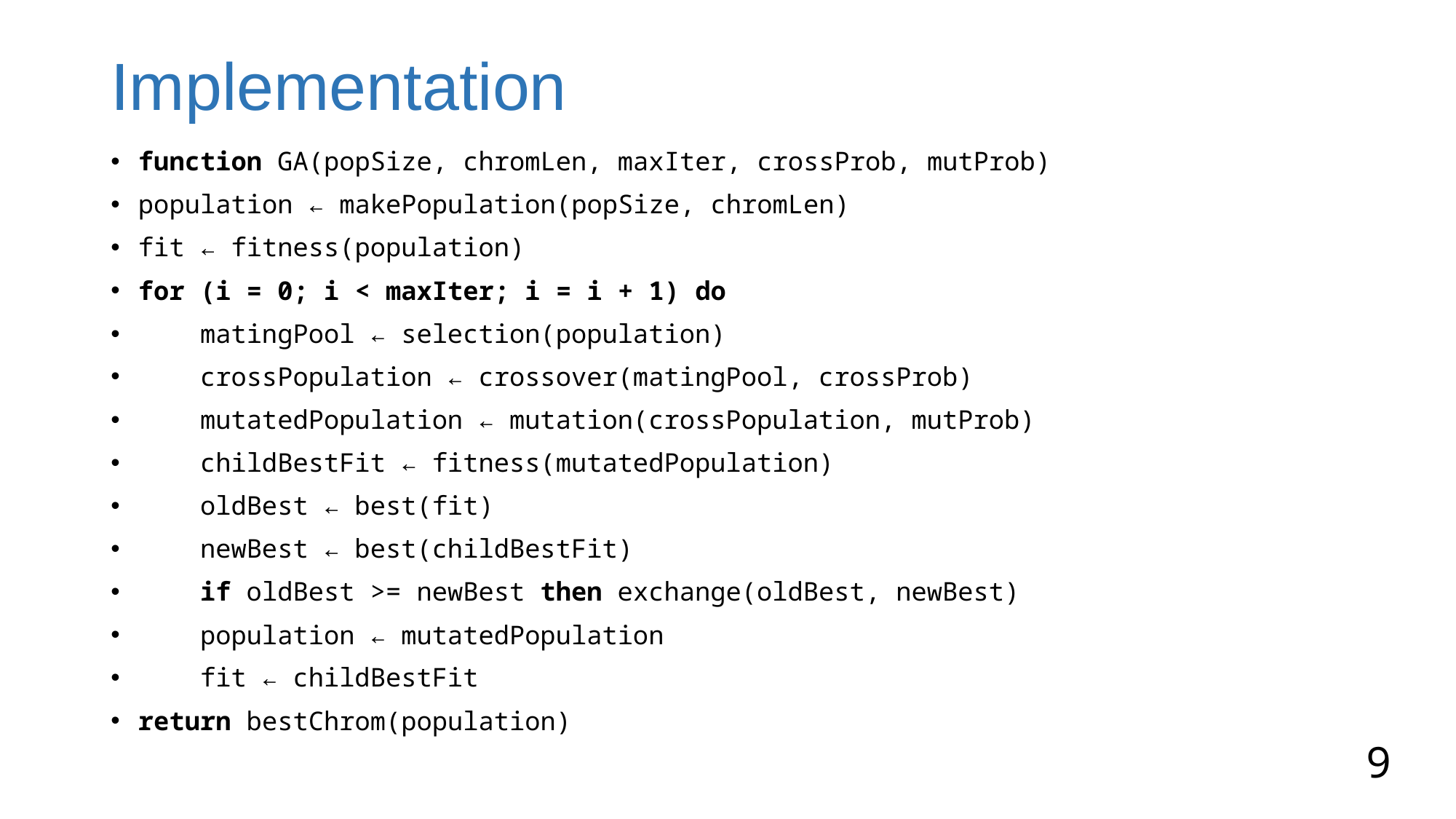

# Implementation
function GA(popSize, chromLen, maxIter, crossProb, mutProb)
population ← makePopulation(popSize, chromLen)
fit ← fitness(population)
for (i = 0; i < maxIter; i = i + 1) do
    matingPool ← selection(population)
    crossPopulation ← crossover(matingPool, crossProb)
    mutatedPopulation ← mutation(crossPopulation, mutProb)
    childBestFit ← fitness(mutatedPopulation)
    oldBest ← best(fit)
    newBest ← best(childBestFit)
    if oldBest >= newBest then exchange(oldBest, newBest)
    population ← mutatedPopulation
    fit ← childBestFit
return bestChrom(population)
9